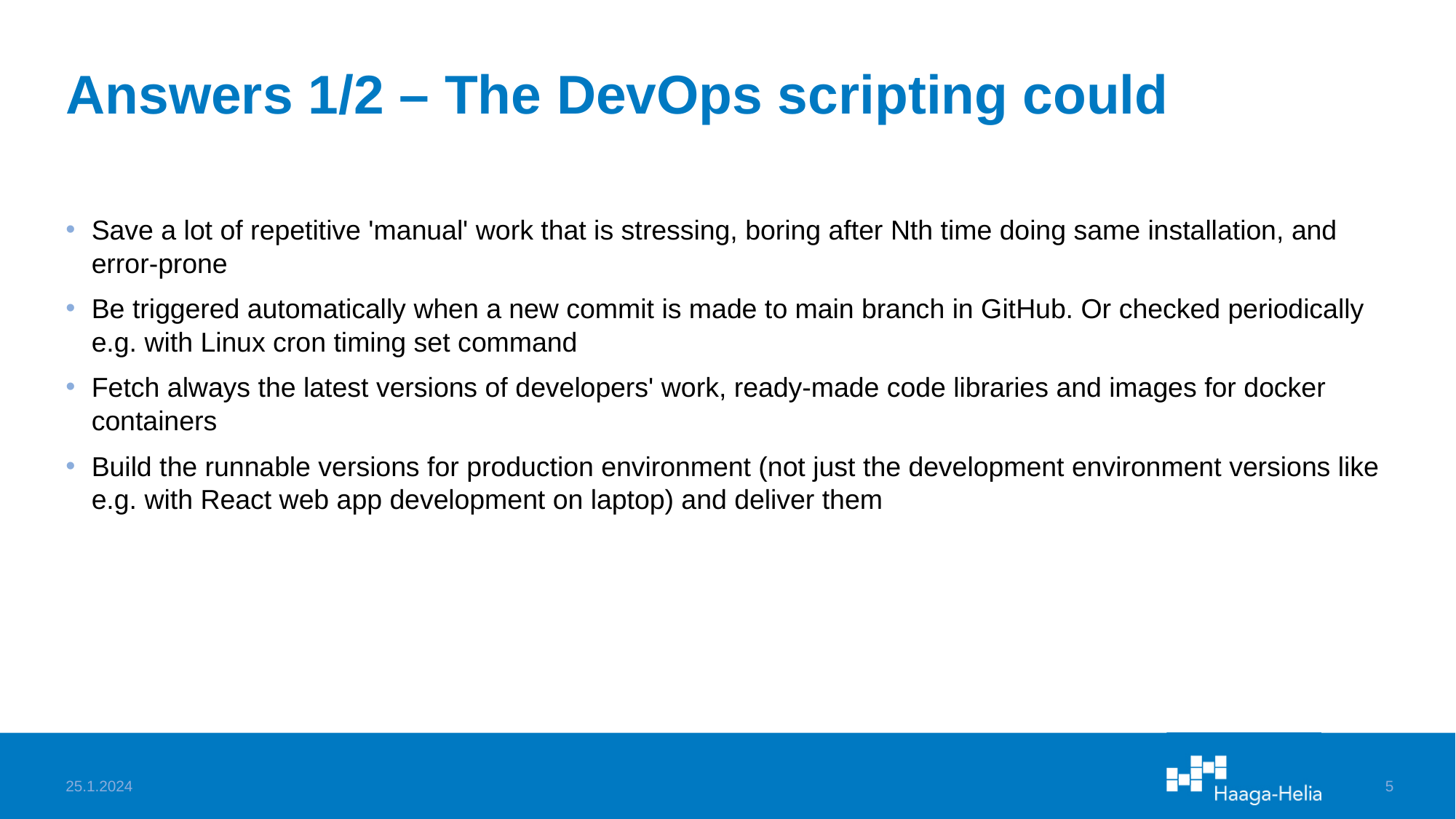

# Answers 1/2 – The DevOps scripting could
Save a lot of repetitive 'manual' work that is stressing, boring after Nth time doing same installation, and error-prone
Be triggered automatically when a new commit is made to main branch in GitHub. Or checked periodically e.g. with Linux cron timing set command
Fetch always the latest versions of developers' work, ready-made code libraries and images for docker containers
Build the runnable versions for production environment (not just the development environment versions like e.g. with React web app development on laptop) and deliver them
25.1.2024

5